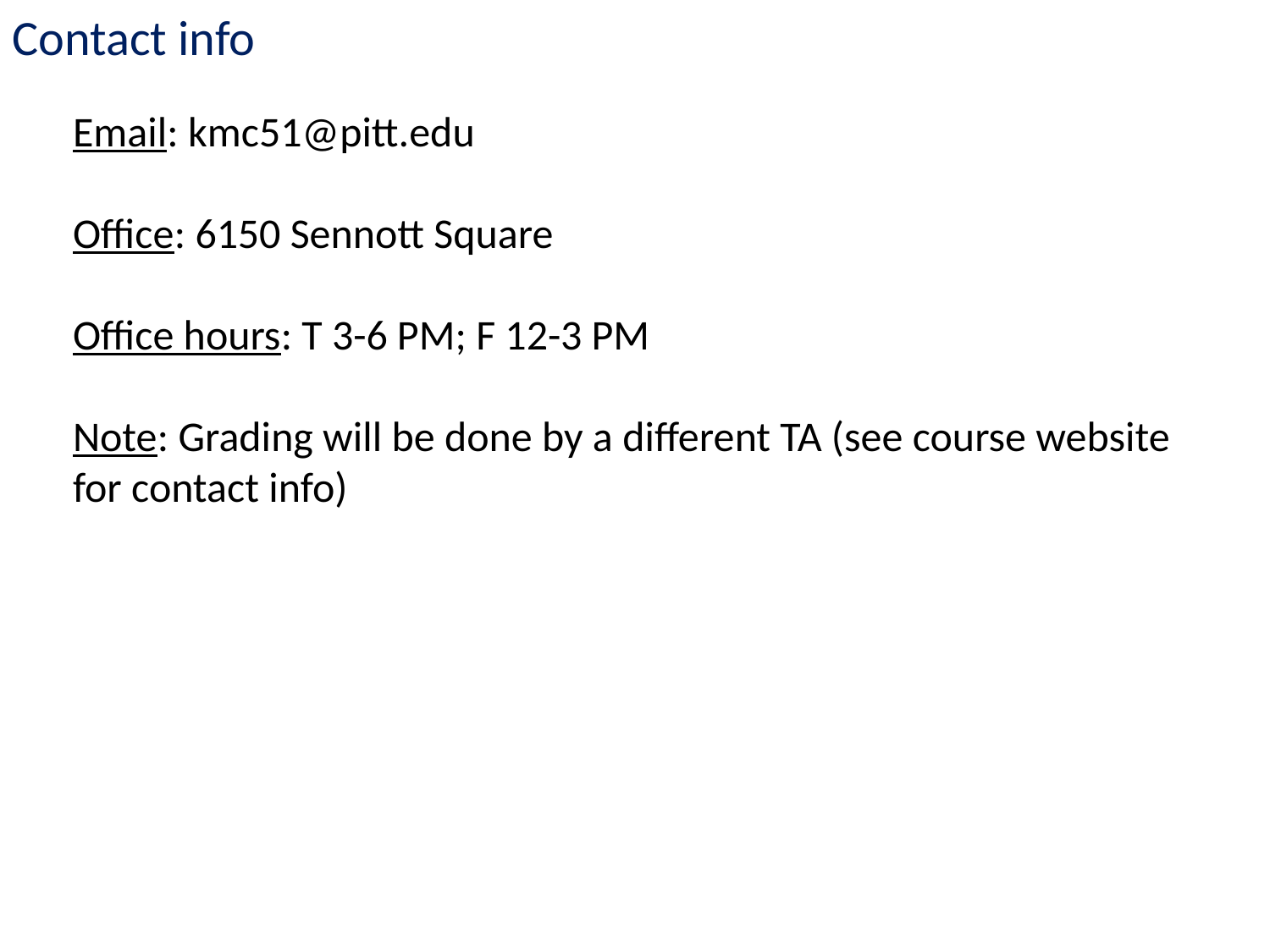

Contact info
Email: kmc51@pitt.edu

Office: 6150 Sennott Square

Office hours: T 3-6 PM; F 12-3 PM

Note: Grading will be done by a different TA (see course website for contact info)